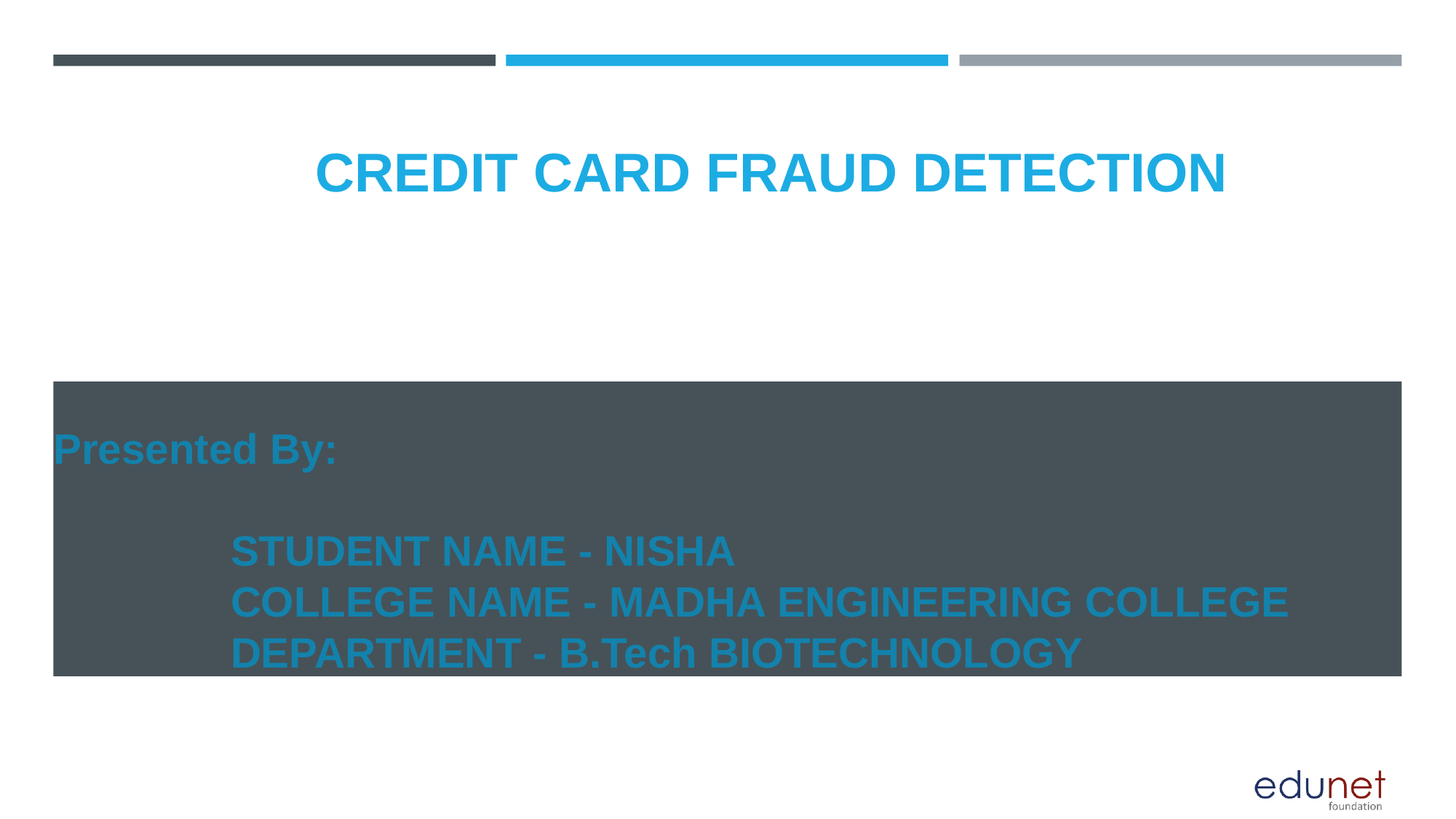

CREDIT CARD FRAUD DETECTION

Presented By:

               STUDENT NAME - NISHA
               COLLEGE NAME - MADHA ENGINEERING COLLEGE
               DEPARTMENT - B.Tech BIOTECHNOLOGY